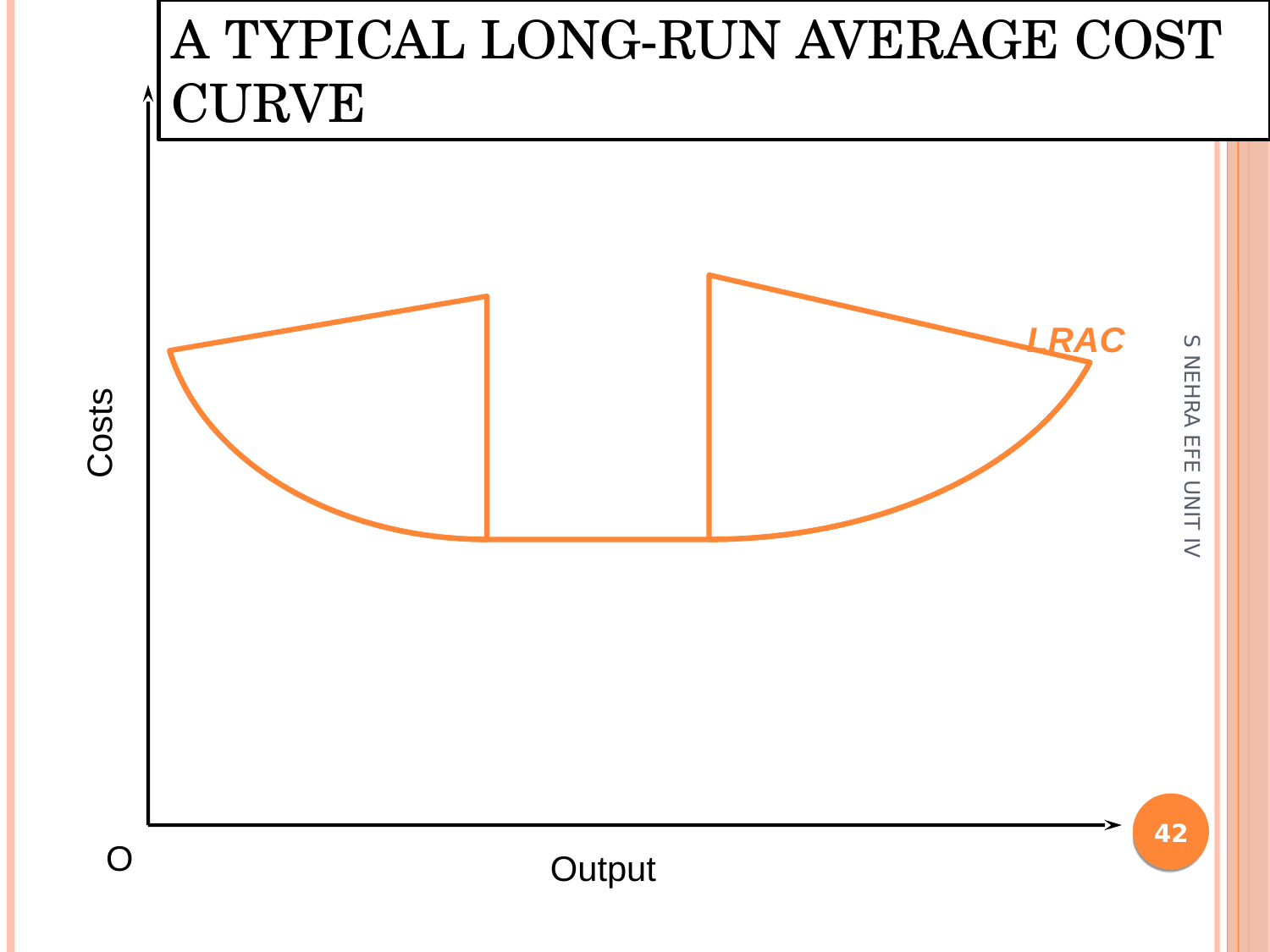

A typical long-run average cost curve

LRAC
Costs
S NEHRA EFE UNIT IV

42

O
Output